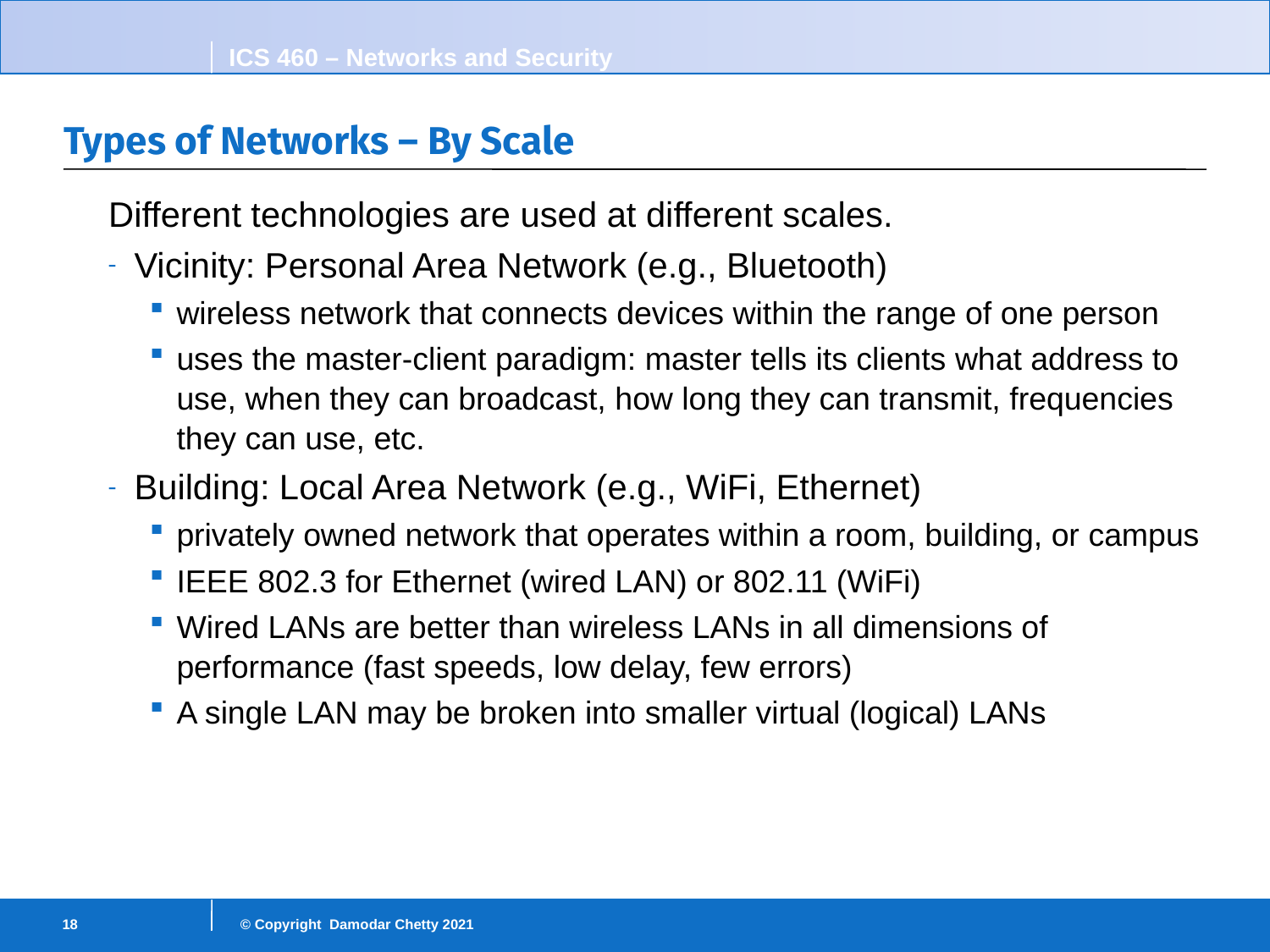

# Types of Networks – By Scale
Different technologies are used at different scales.
Vicinity: Personal Area Network (e.g., Bluetooth)
wireless network that connects devices within the range of one person
uses the master-client paradigm: master tells its clients what address to use, when they can broadcast, how long they can transmit, frequencies they can use, etc.
Building: Local Area Network (e.g., WiFi, Ethernet)
privately owned network that operates within a room, building, or campus
IEEE 802.3 for Ethernet (wired LAN) or 802.11 (WiFi)
Wired LANs are better than wireless LANs in all dimensions of performance (fast speeds, low delay, few errors)
A single LAN may be broken into smaller virtual (logical) LANs

18